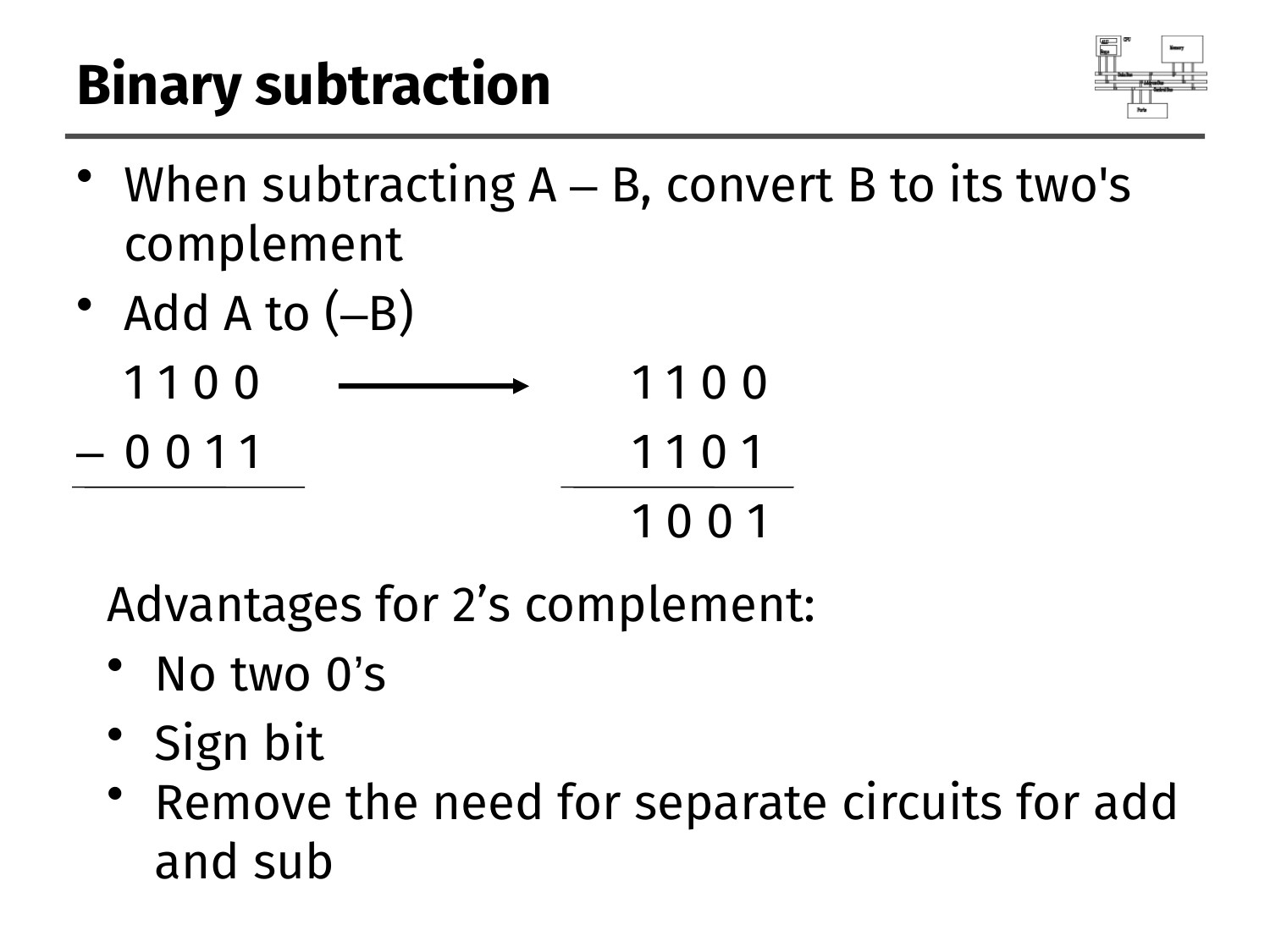

# Binary subtraction
When subtracting A – B, convert B to its two's complement
Add A to (–B)
	1 1 0 0			1 1 0 0
–	0 0 1 1			1 1 0 1
					1 0 0 1

Advantages for 2’s complement:
No two 0’s
Sign bit
Remove the need for separate circuits for add and sub